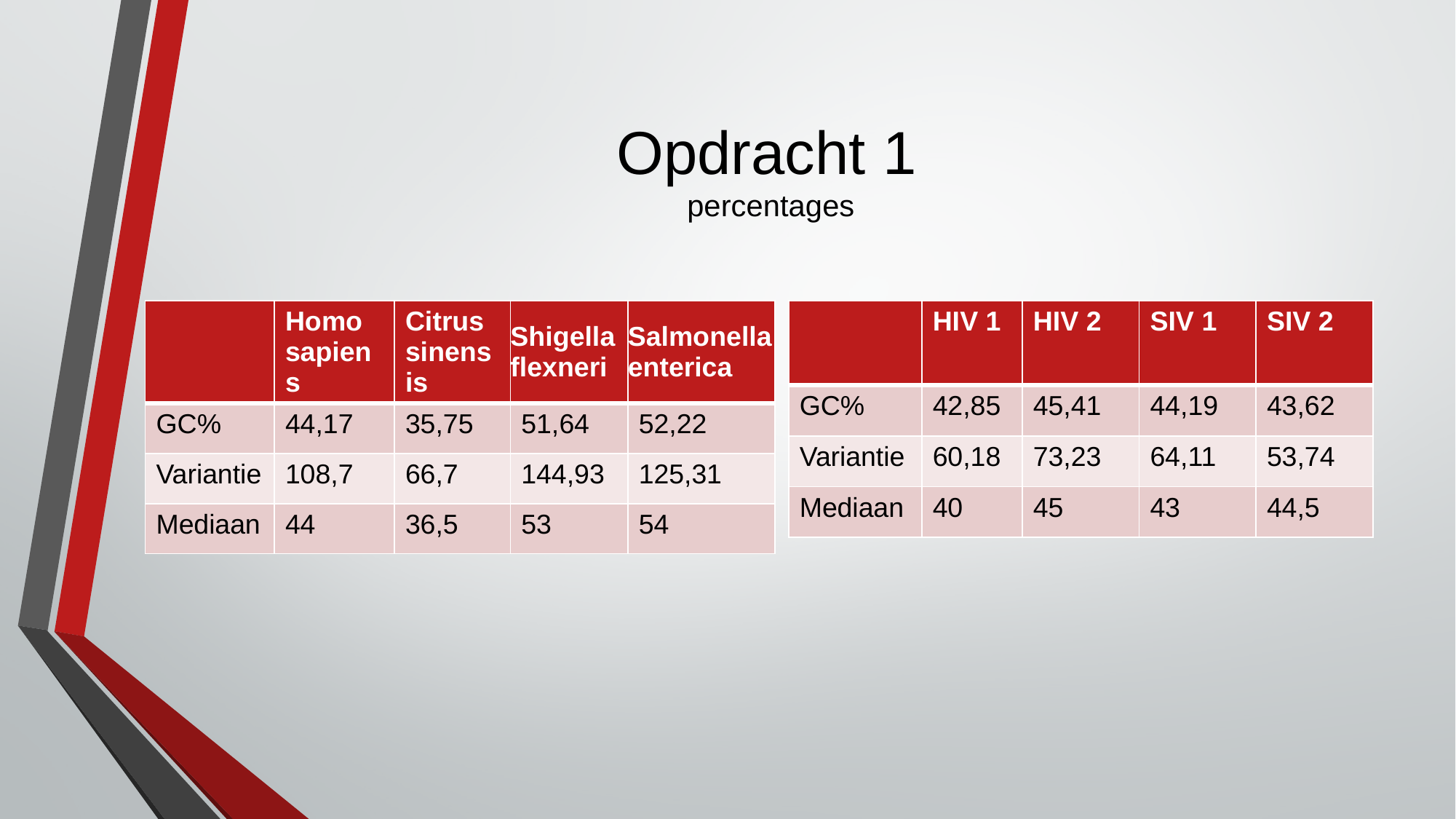

# Opdracht 1 percentages
|  | Homo sapiens | Citrus sinensis | Shigella flexneri | Salmonella enterica |
| --- | --- | --- | --- | --- |
| GC% | 44,17 | 35,75 | 51,64 | 52,22 |
| Variantie | 108,7 | 66,7 | 144,93 | 125,31 |
| Mediaan | 44 | 36,5 | 53 | 54 |
|  | HIV 1 | HIV 2 | SIV 1 | SIV 2 |
| --- | --- | --- | --- | --- |
| GC% | 42,85 | 45,41 | 44,19 | 43,62 |
| Variantie | 60,18 | 73,23 | 64,11 | 53,74 |
| Mediaan | 40 | 45 | 43 | 44,5 |